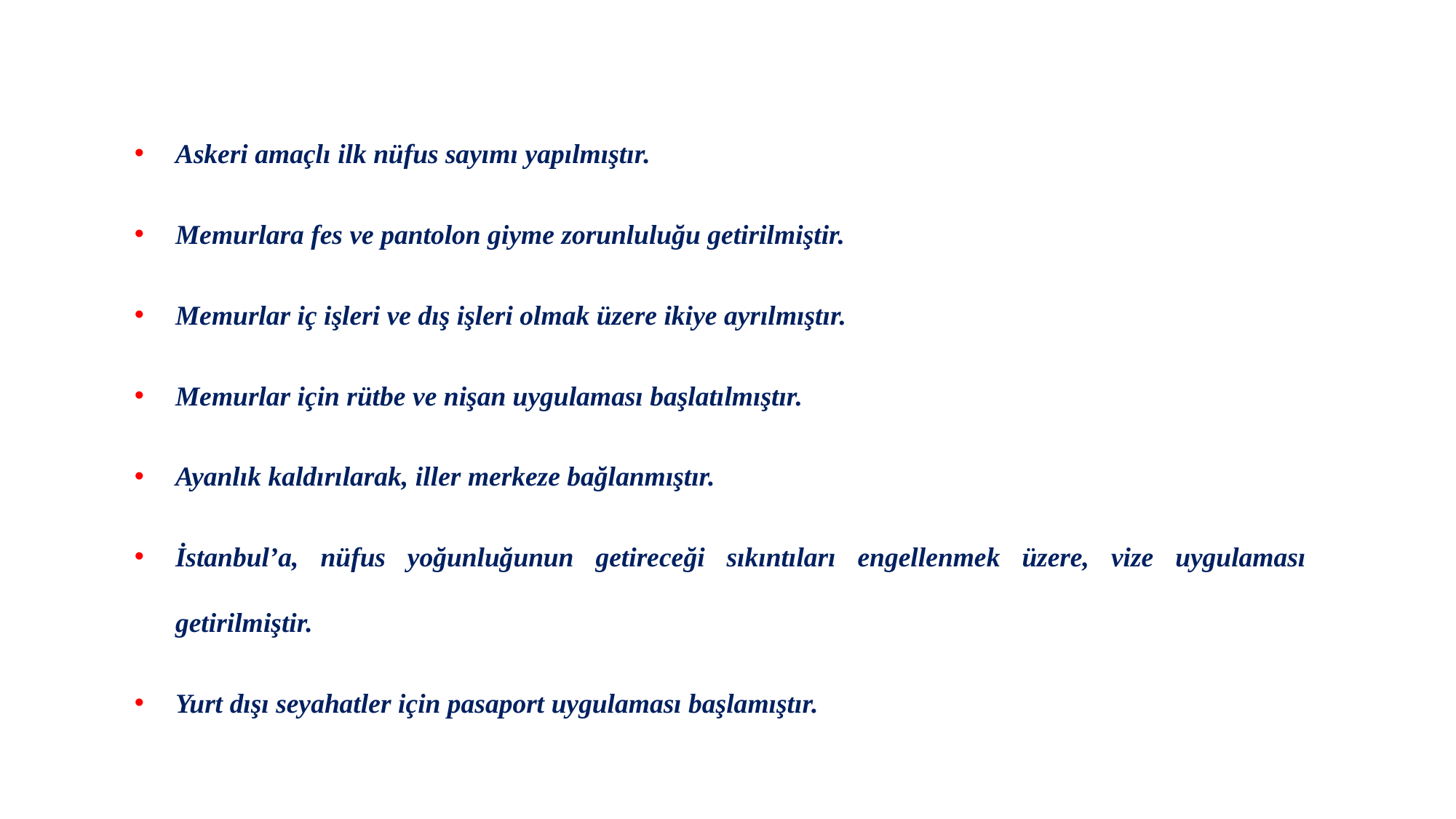

Askeri amaçlı ilk nüfus sayımı yapılmıştır.
Memurlara fes ve pantolon giyme zorunluluğu getirilmiştir.
Memurlar iç işleri ve dış işleri olmak üzere ikiye ayrılmıştır.
Memurlar için rütbe ve nişan uygulaması başlatılmıştır.
Ayanlık kaldırılarak, iller merkeze bağlanmıştır.
İstanbul’a, nüfus yoğunluğunun getireceği sıkıntıları engellenmek üzere, vize uygulaması getirilmiştir.
Yurt dışı seyahatler için pasaport uygulaması başlamıştır.